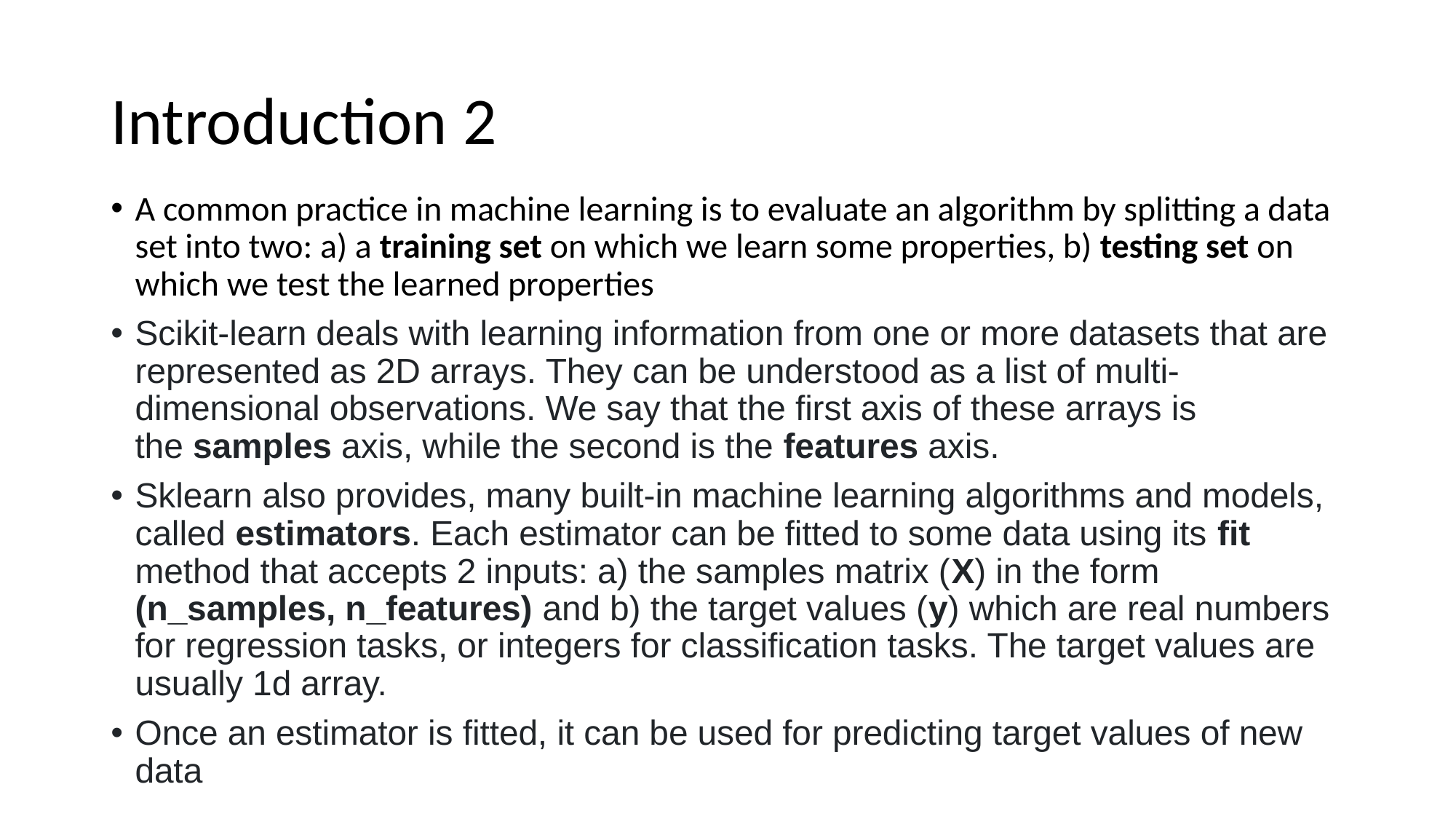

# Introduction 2
A common practice in machine learning is to evaluate an algorithm by splitting a data set into two: a) a training set on which we learn some properties, b) testing set on which we test the learned properties
Scikit-learn deals with learning information from one or more datasets that are represented as 2D arrays. They can be understood as a list of multi-dimensional observations. We say that the first axis of these arrays is the samples axis, while the second is the features axis.
Sklearn also provides, many built-in machine learning algorithms and models, called estimators. Each estimator can be fitted to some data using its fit method that accepts 2 inputs: a) the samples matrix (X) in the form (n_samples, n_features) and b) the target values (y) which are real numbers for regression tasks, or integers for classification tasks. The target values are usually 1d array.
Once an estimator is fitted, it can be used for predicting target values of new data